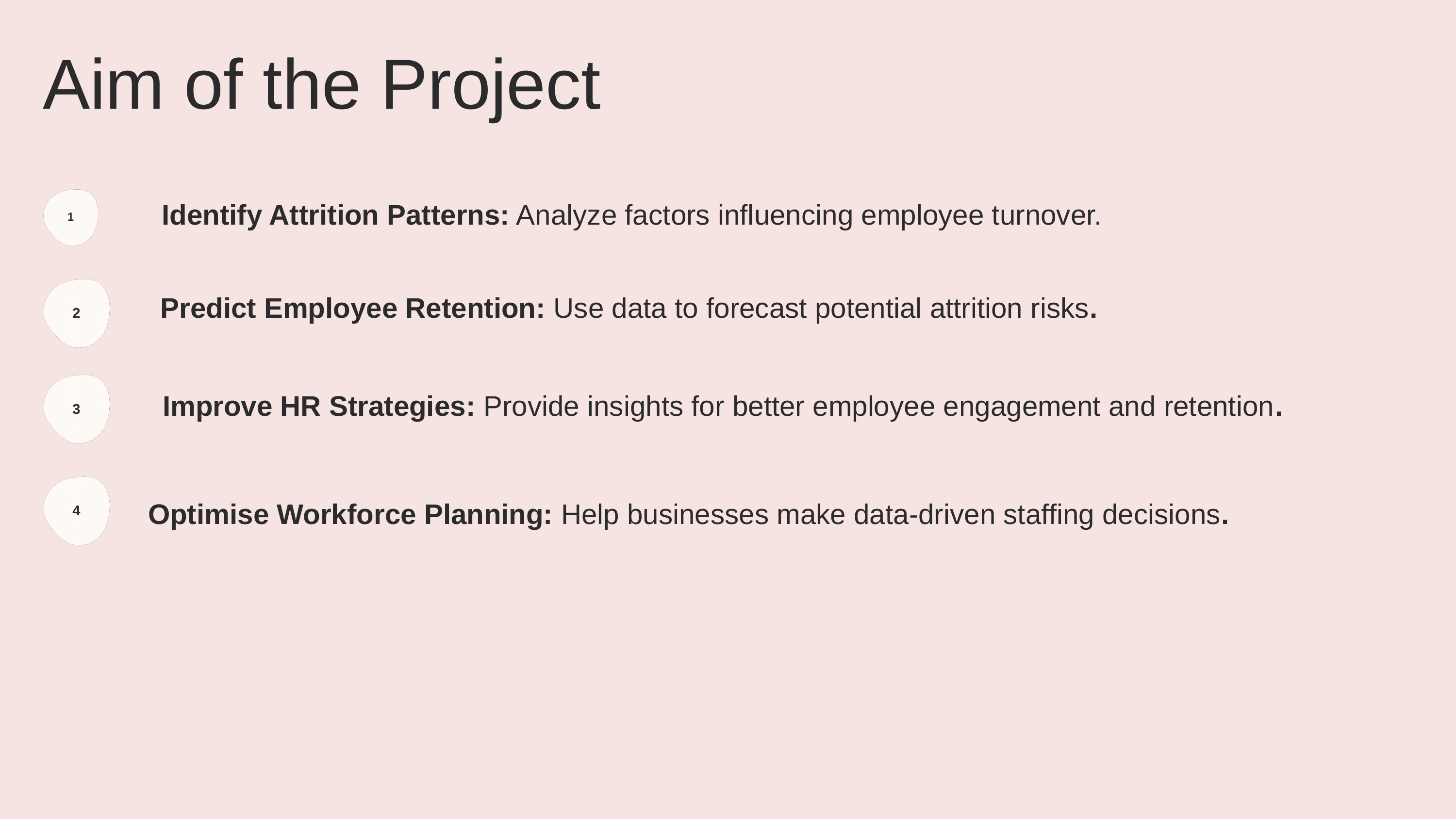

Aim of the Project

1
Identify Attrition Patterns: Analyze factors influencing employee turnover.

2
Predict Employee Retention: Use data to forecast potential attrition risks.

3
Improve HR Strategies: Provide insights for better employee engagement and retention.

4
Optimise Workforce Planning: Help businesses make data-driven staffing decisions.